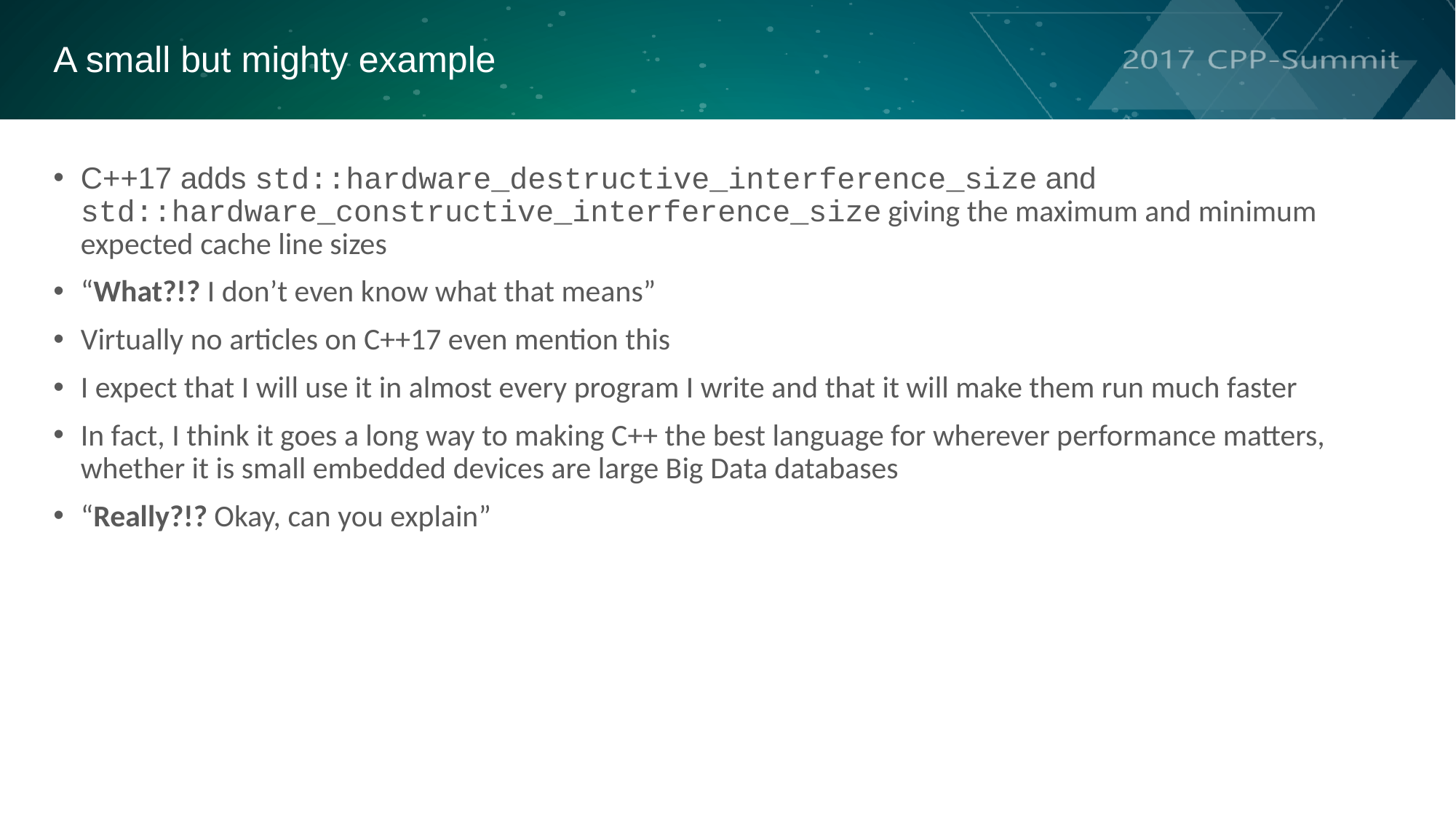

A small but mighty example
C++17 adds std::hardware_destructive_interference_size and std::hardware_constructive_interference_size giving the maximum and minimum expected cache line sizes
“What?!? I don’t even know what that means”
Virtually no articles on C++17 even mention this
I expect that I will use it in almost every program I write and that it will make them run much faster
In fact, I think it goes a long way to making C++ the best language for wherever performance matters, whether it is small embedded devices are large Big Data databases
“Really?!? Okay, can you explain”